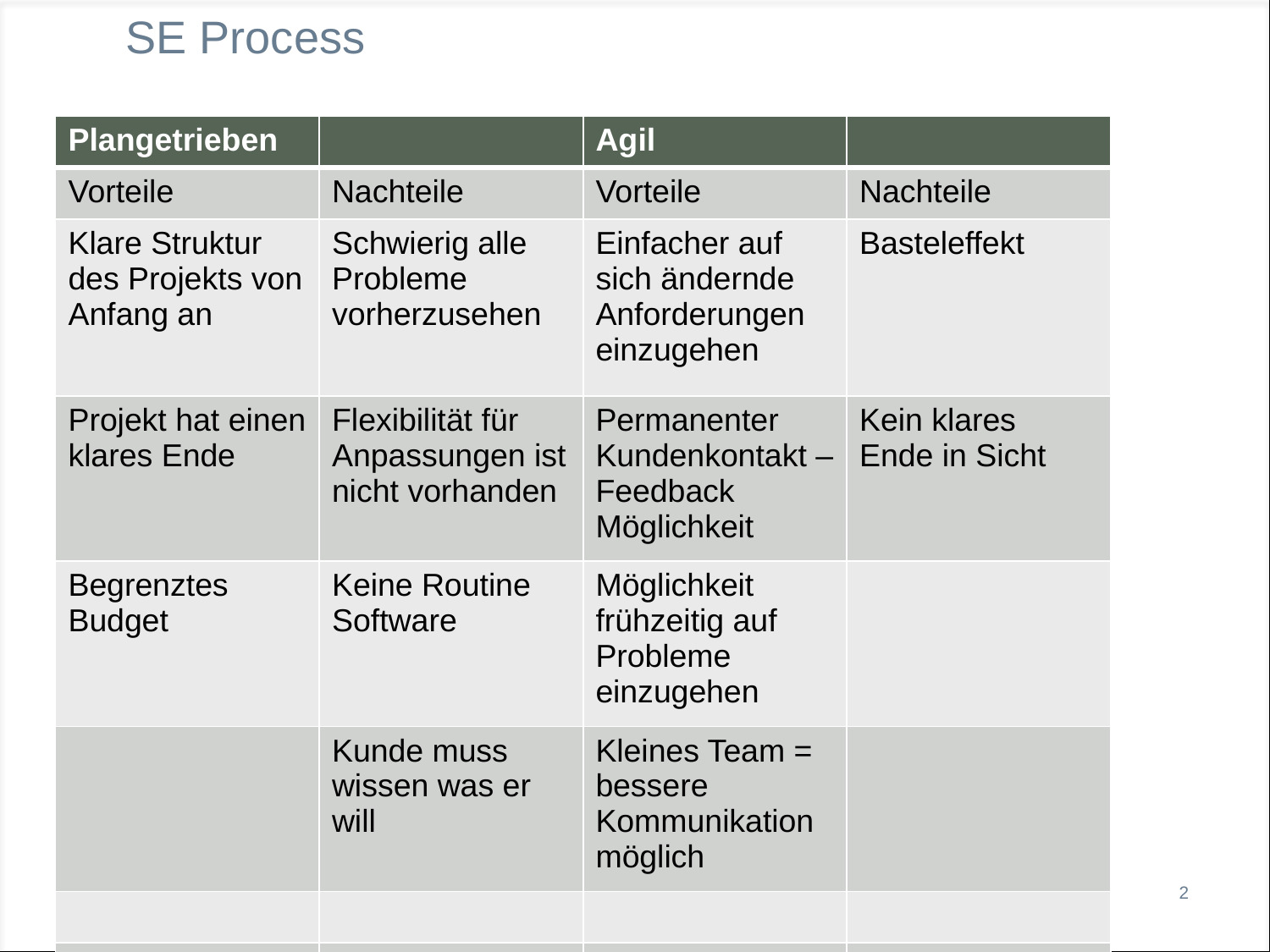

# SE Process
| Plangetrieben |  | Agil |  |
| --- | --- | --- | --- |
| Vorteile | Nachteile | Vorteile | Nachteile |
| Klare Struktur des Projekts von Anfang an | Schwierig alle Probleme vorherzusehen | Einfacher auf sich ändernde Anforderungen einzugehen | Basteleffekt |
| Projekt hat einen klares Ende | Flexibilität für Anpassungen ist nicht vorhanden | Permanenter Kundenkontakt – Feedback Möglichkeit | Kein klares Ende in Sicht |
| Begrenztes Budget | Keine Routine Software | Möglichkeit frühzeitig auf Probleme einzugehen |  |
|  | Kunde muss wissen was er will | Kleines Team = bessere Kommunikation möglich |  |
|  |  |  |  |
|  |  |  |  |
2